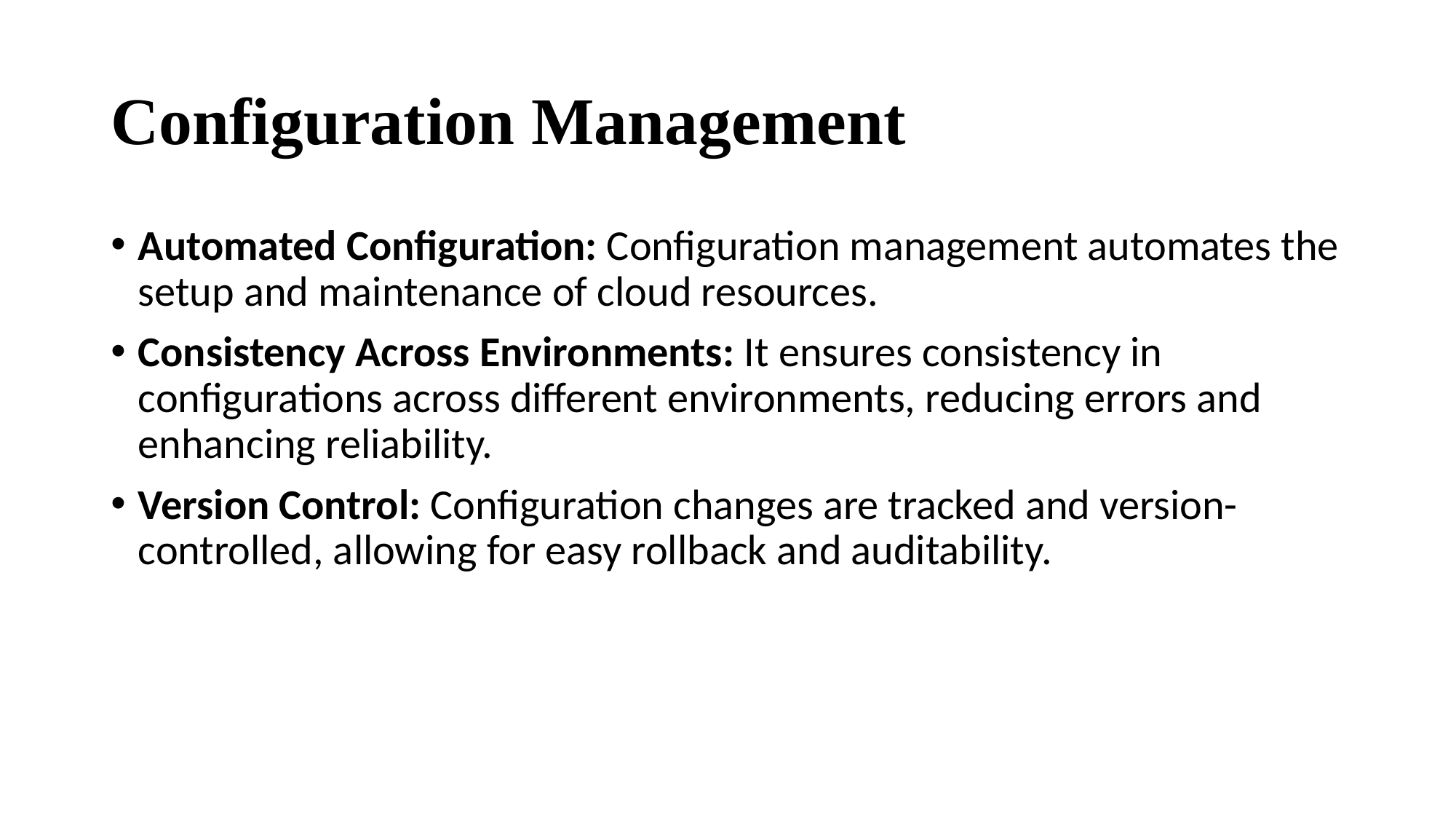

# Configuration Management
Automated Configuration: Configuration management automates the setup and maintenance of cloud resources.
Consistency Across Environments: It ensures consistency in configurations across different environments, reducing errors and enhancing reliability.
Version Control: Configuration changes are tracked and version-controlled, allowing for easy rollback and auditability.